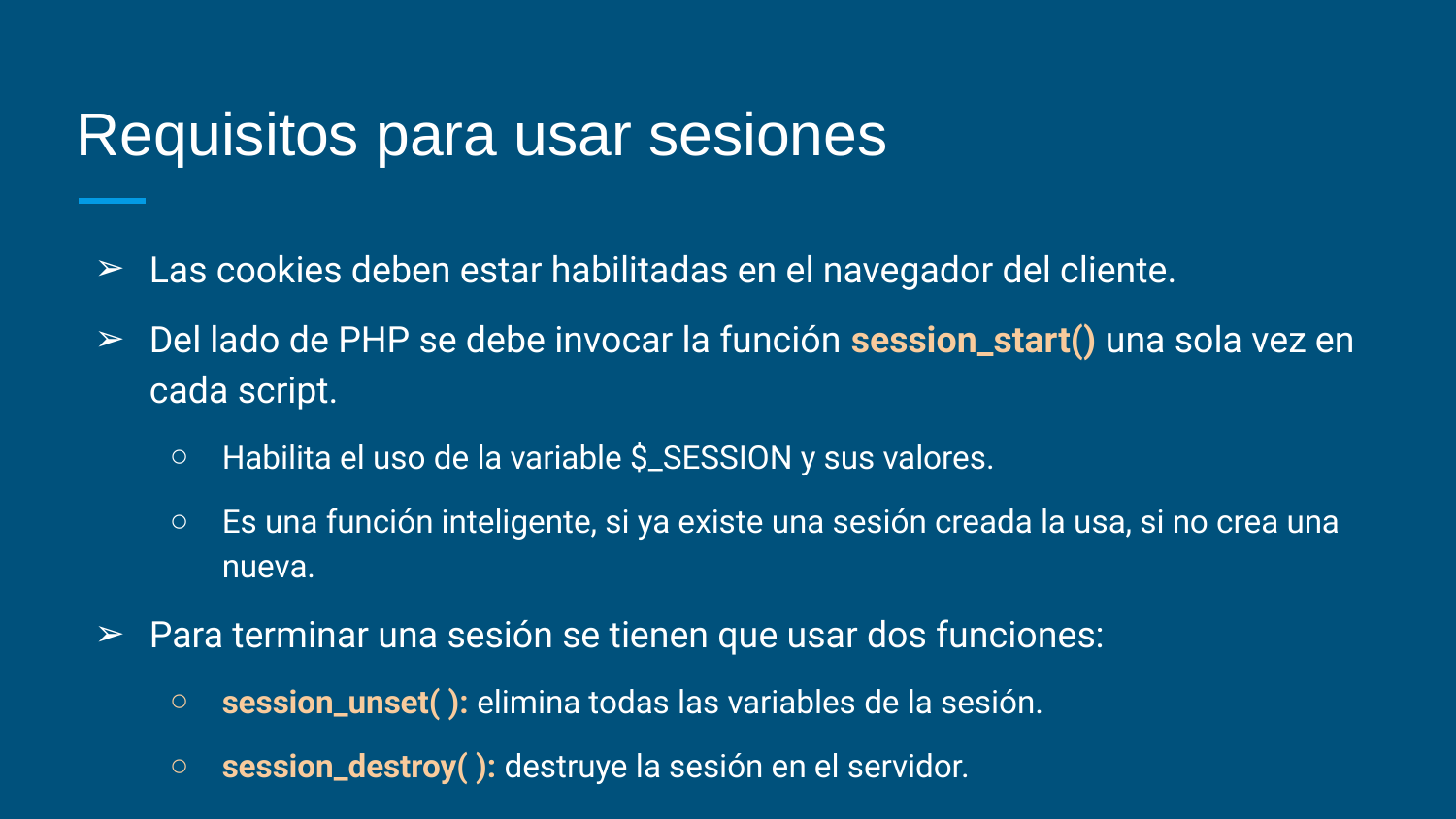

# Requisitos para usar sesiones
Las cookies deben estar habilitadas en el navegador del cliente.
Del lado de PHP se debe invocar la función session_start() una sola vez en cada script.
Habilita el uso de la variable $_SESSION y sus valores.
Es una función inteligente, si ya existe una sesión creada la usa, si no crea una nueva.
Para terminar una sesión se tienen que usar dos funciones:
session_unset( ): elimina todas las variables de la sesión.
session_destroy( ): destruye la sesión en el servidor.